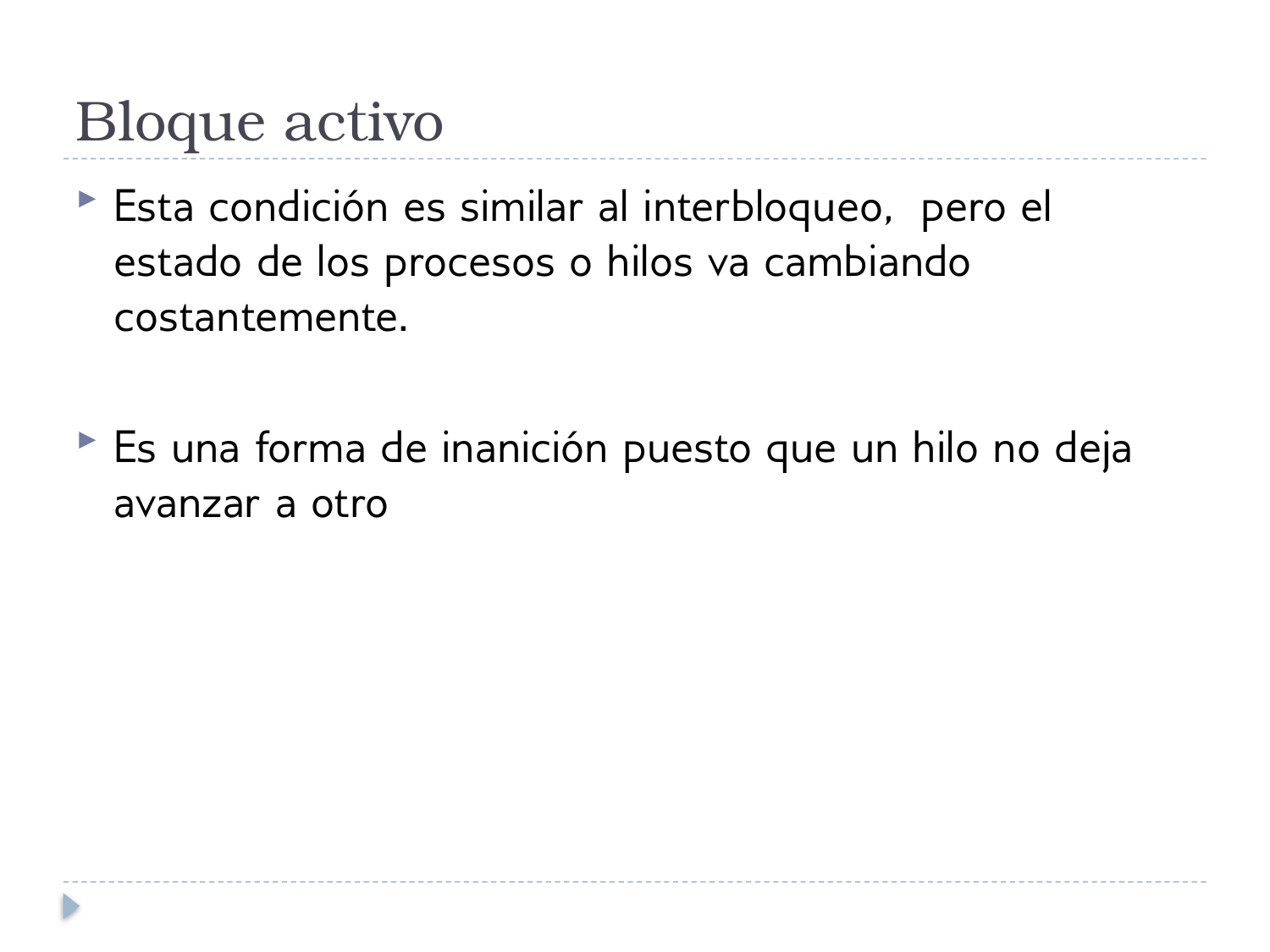

# Bloque activo
Esta condición es similar al interbloqueo,  pero el estado de los procesos o hilos va cambiando costantemente.

Es una forma de inanición puesto que un hilo no deja avanzar a otro